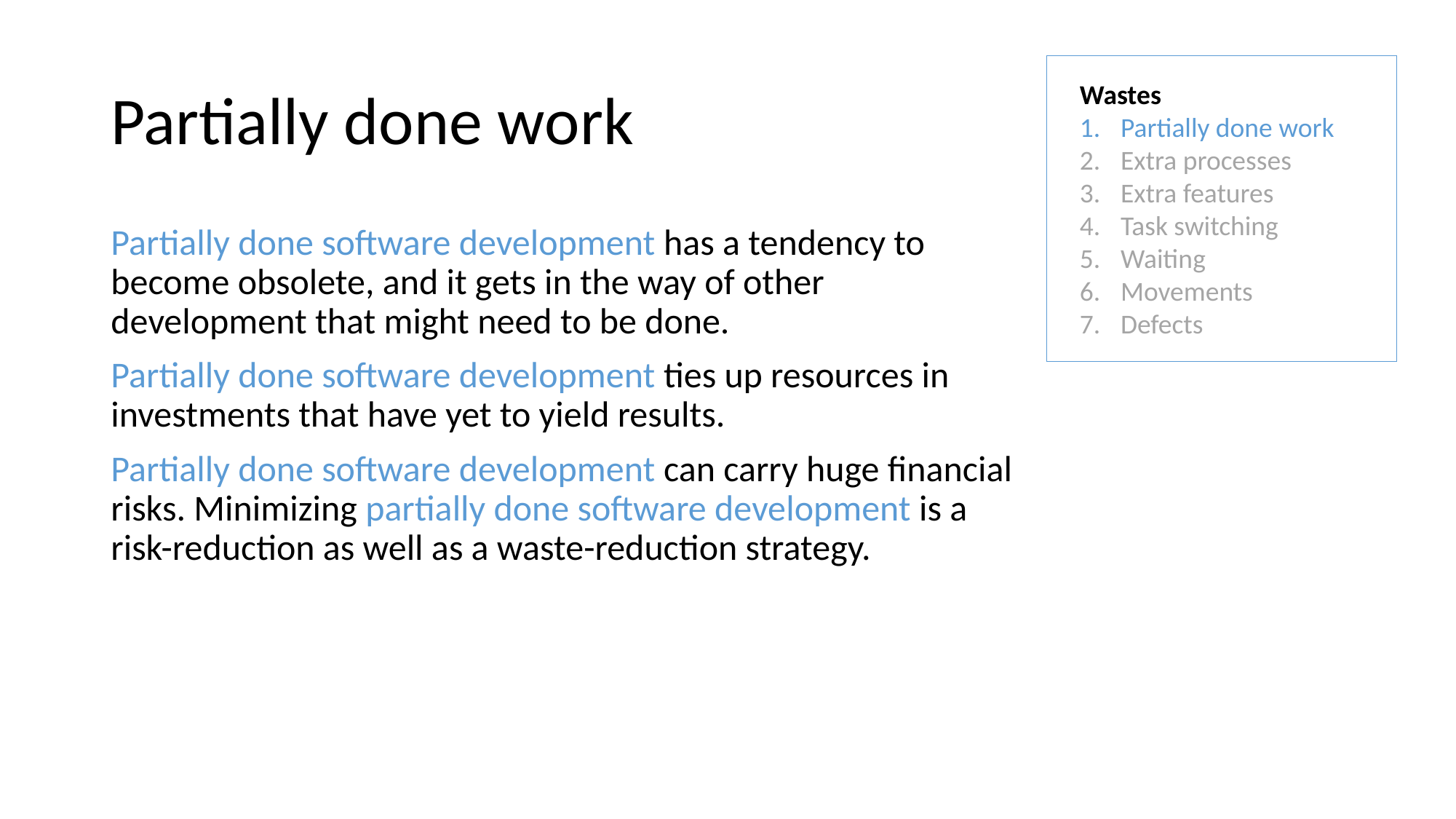

# Partially done work
Wastes
Partially done work
Extra processes
Extra features
Task switching
Waiting
Movements
Defects
Partially done software development has a tendency to become obsolete, and it gets in the way of other development that might need to be done.
Partially done software development ties up resources in investments that have yet to yield results.
Partially done software development can carry huge financial risks. Minimizing partially done software development is a risk-reduction as well as a waste-reduction strategy.